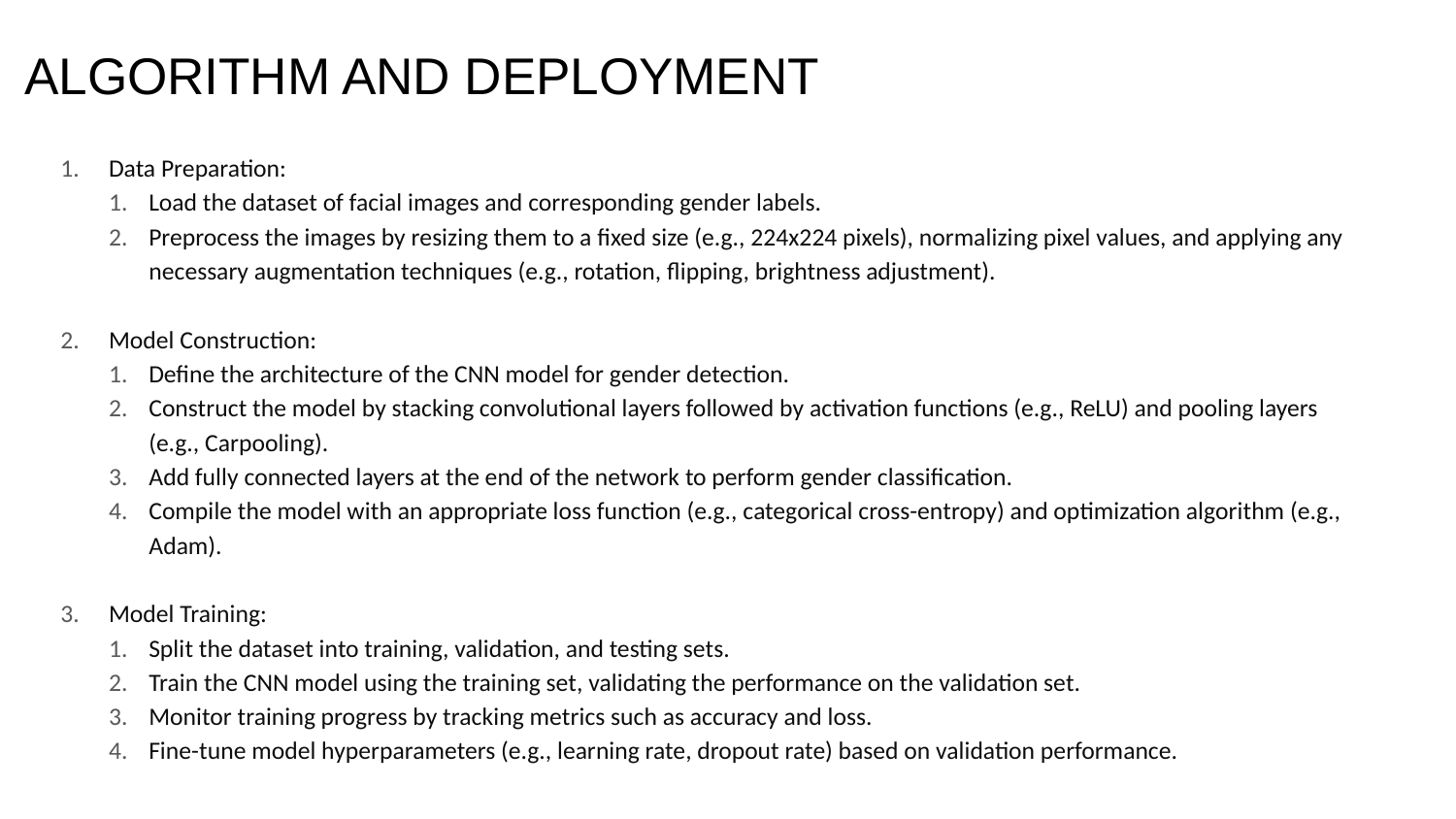

# ALGORITHM AND DEPLOYMENT
Data Preparation:
Load the dataset of facial images and corresponding gender labels.
Preprocess the images by resizing them to a fixed size (e.g., 224x224 pixels), normalizing pixel values, and applying any necessary augmentation techniques (e.g., rotation, flipping, brightness adjustment).

Model Construction:
Define the architecture of the CNN model for gender detection.
Construct the model by stacking convolutional layers followed by activation functions (e.g., ReLU) and pooling layers (e.g., Carpooling).
Add fully connected layers at the end of the network to perform gender classification.
Compile the model with an appropriate loss function (e.g., categorical cross-entropy) and optimization algorithm (e.g., Adam).

Model Training:
Split the dataset into training, validation, and testing sets.
Train the CNN model using the training set, validating the performance on the validation set.
Monitor training progress by tracking metrics such as accuracy and loss.
Fine-tune model hyperparameters (e.g., learning rate, dropout rate) based on validation performance.